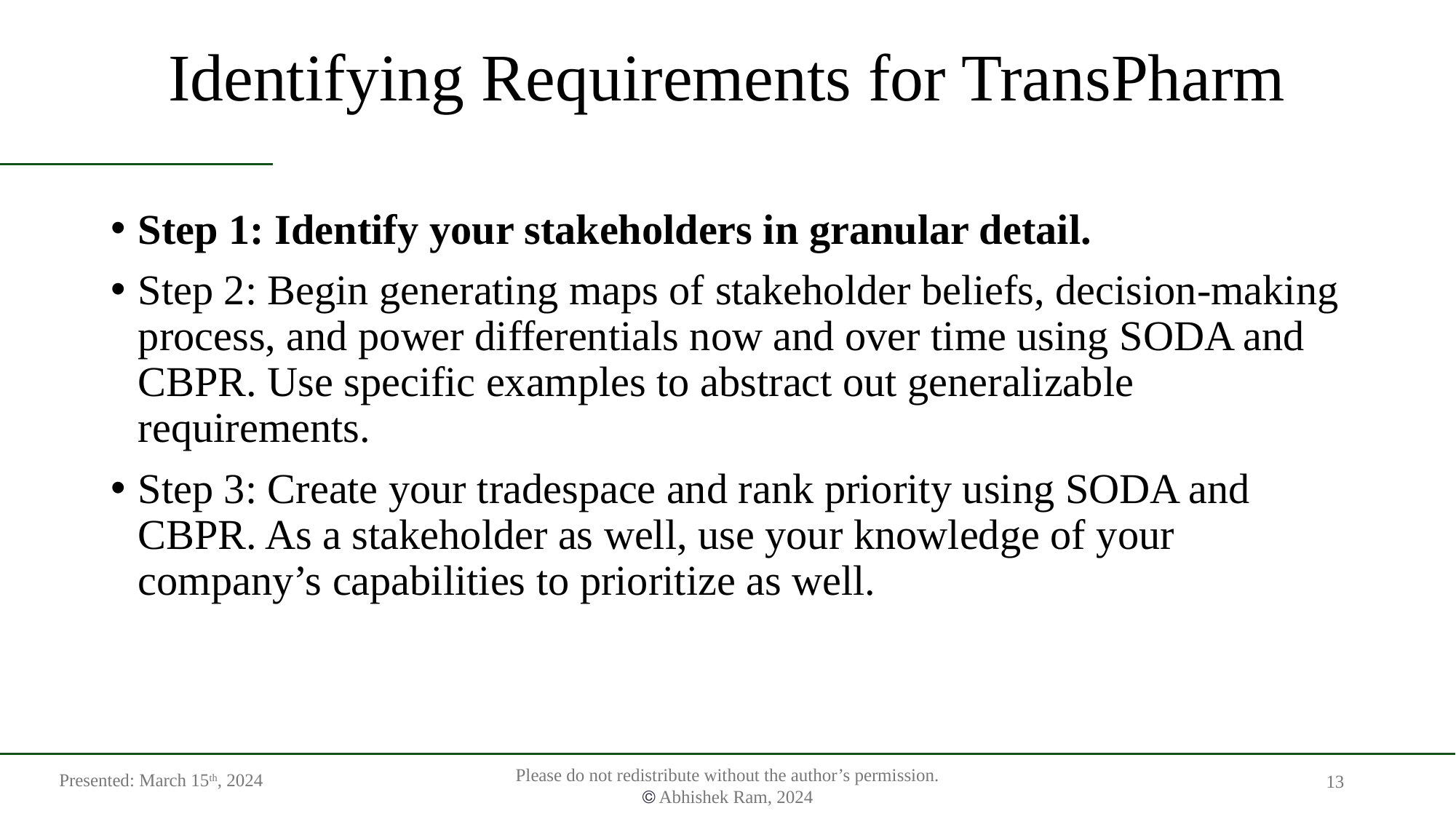

# Identifying Requirements for TransPharm
Step 1: Identify your stakeholders in granular detail.
Step 2: Begin generating maps of stakeholder beliefs, decision-making process, and power differentials now and over time using SODA and CBPR. Use specific examples to abstract out generalizable requirements.
Step 3: Create your tradespace and rank priority using SODA and CBPR. As a stakeholder as well, use your knowledge of your company’s capabilities to prioritize as well.
Presented: March 15th, 2024
13
Please do not redistribute without the author’s permission.
© Abhishek Ram, 2024